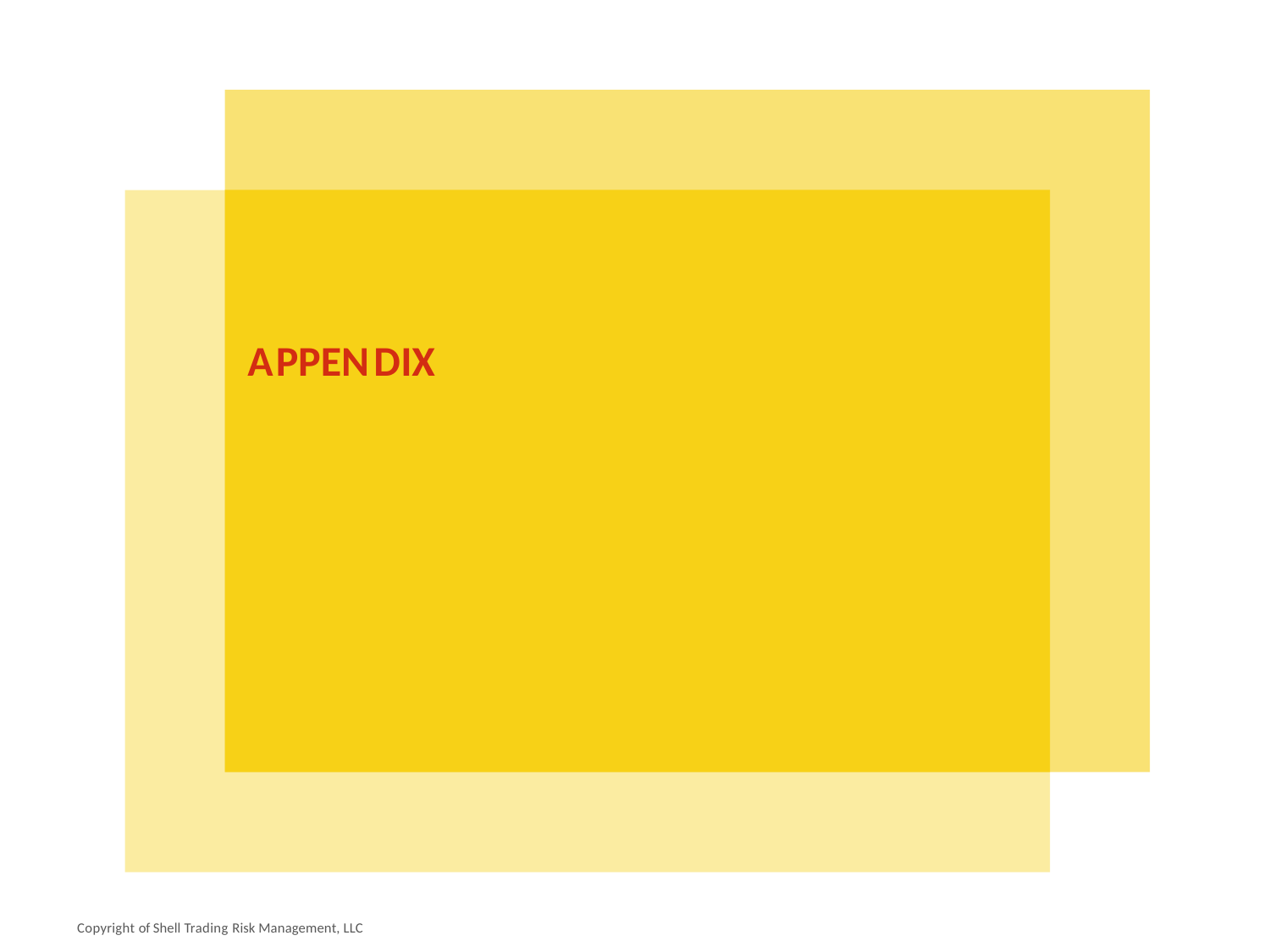

# APPENDIX
Copyright of Shell Trading Risk Management, LLC